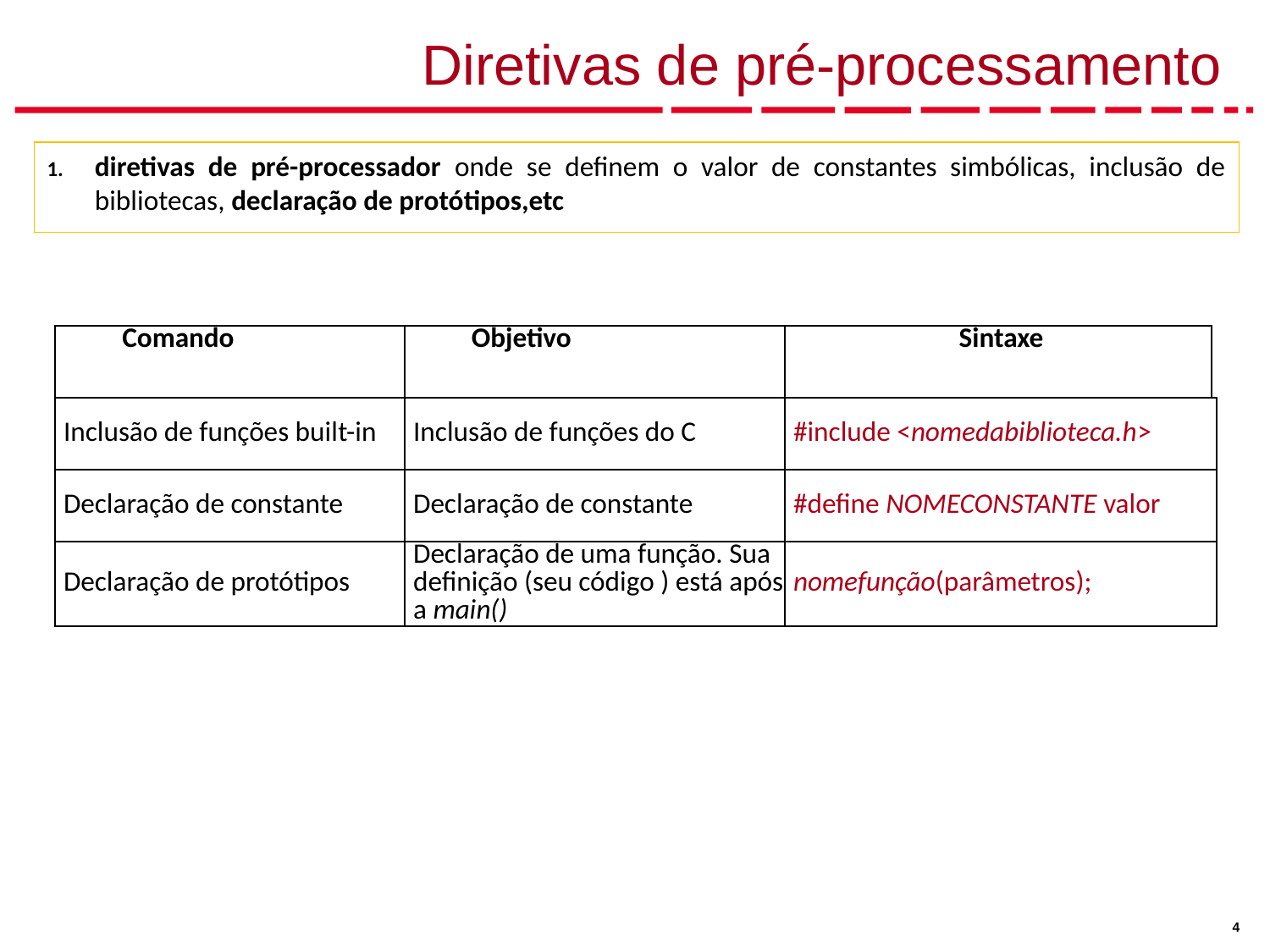

# Diretivas de pré-processamento
diretivas de pré-processador onde se definem o valor de constantes simbólicas, inclusão de bibliotecas, declaração de protótipos,etc
| Comando | Objetivo | Sintaxe |  |
| --- | --- | --- | --- |
| Inclusão de funções built-in | Inclusão de funções do C | #include <nomedabiblioteca.h> |  |
| Declaração de constante | Declaração de constante | #define NOMECONSTANTE valor |  |
| Declaração de protótipos | Declaração de uma função. Sua definição (seu código ) está após a main() | nomefunção(parâmetros); |  |